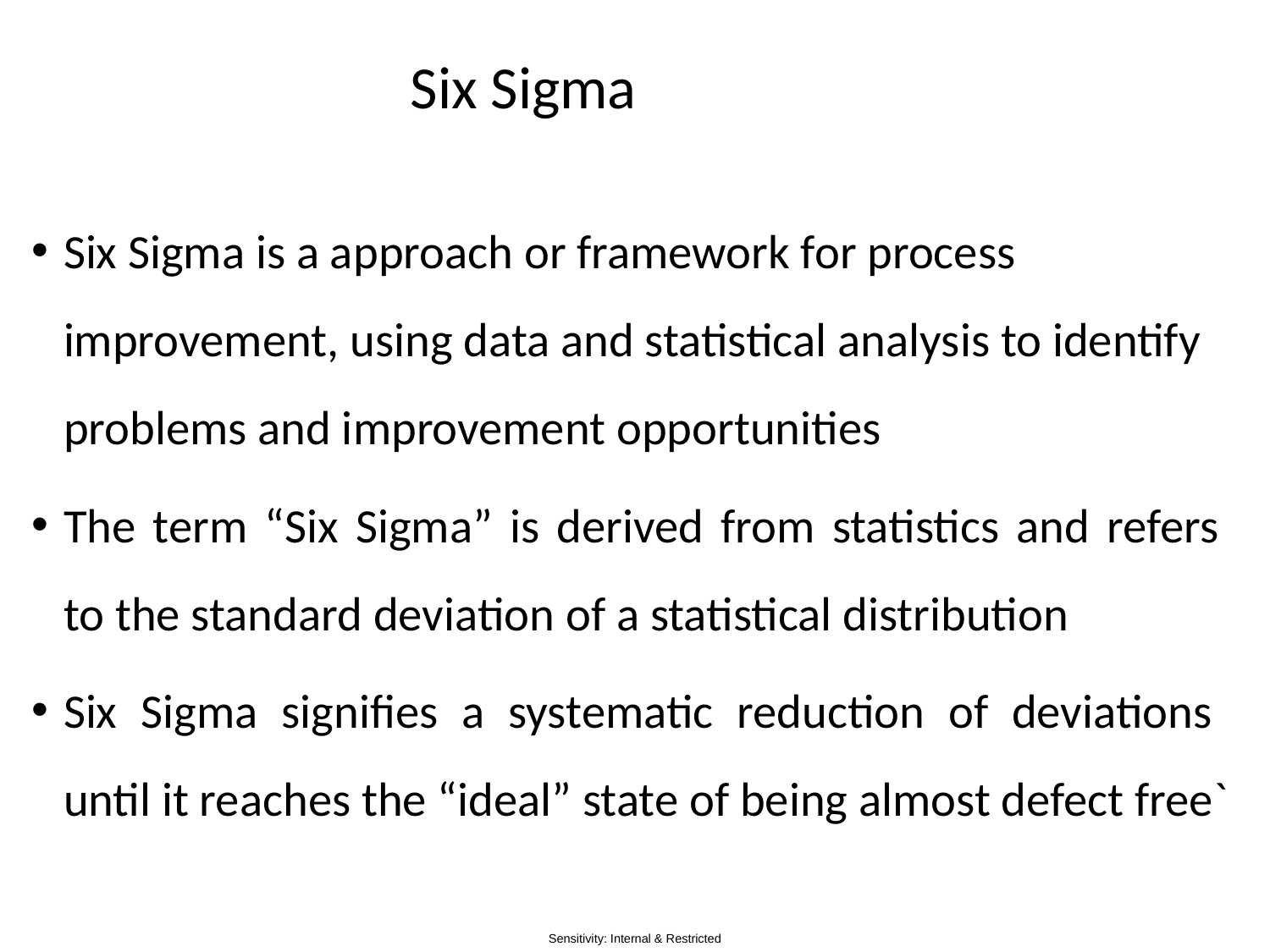

# Six Sigma
Six Sigma is a approach or framework for process improvement, using data and statistical analysis to identify problems and improvement opportunities
The term “Six Sigma” is derived from statistics and refers
to the standard deviation of a statistical distribution
Six Sigma signifies a systematic reduction of deviations
until it reaches the “ideal” state of being almost defect free`